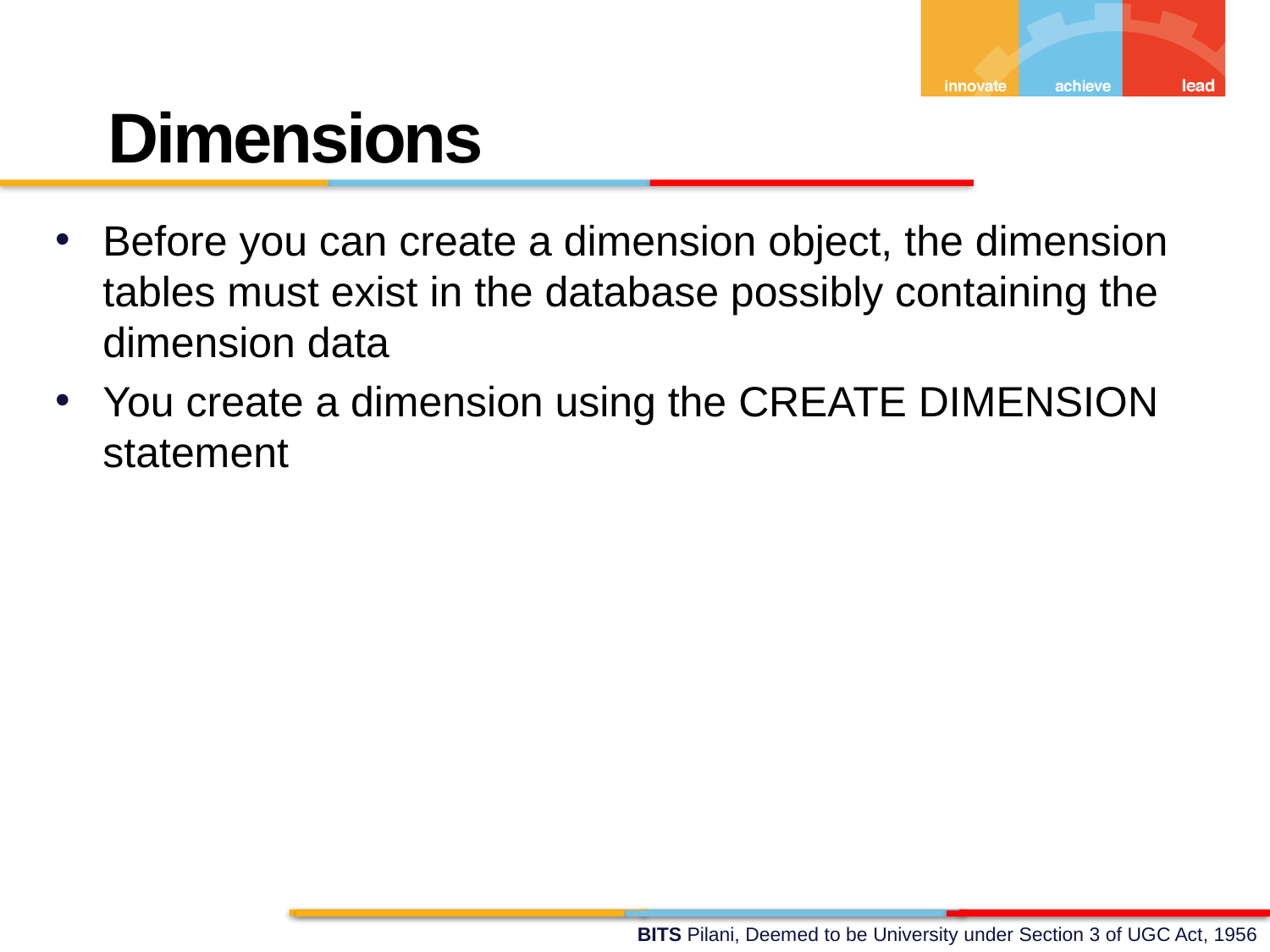

Dimensions
Before you can create a dimension object, the dimension tables must exist in the database possibly containing the dimension data
You create a dimension using the CREATE DIMENSION statement